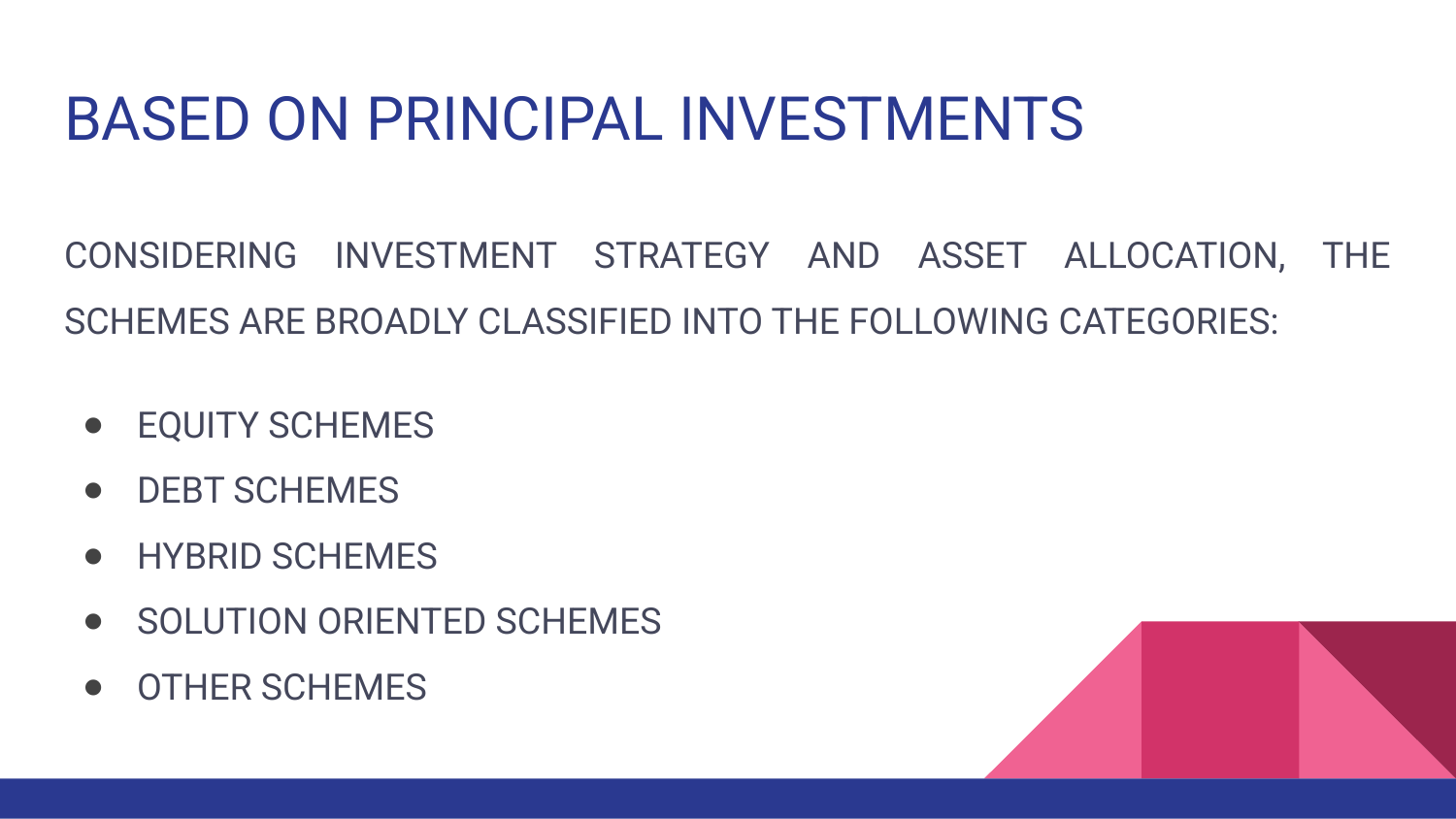

# BASED ON PRINCIPAL INVESTMENTS
CONSIDERING INVESTMENT STRATEGY AND ASSET ALLOCATION, THE SCHEMES ARE BROADLY CLASSIFIED INTO THE FOLLOWING CATEGORIES:
EQUITY SCHEMES
DEBT SCHEMES
HYBRID SCHEMES
SOLUTION ORIENTED SCHEMES
OTHER SCHEMES